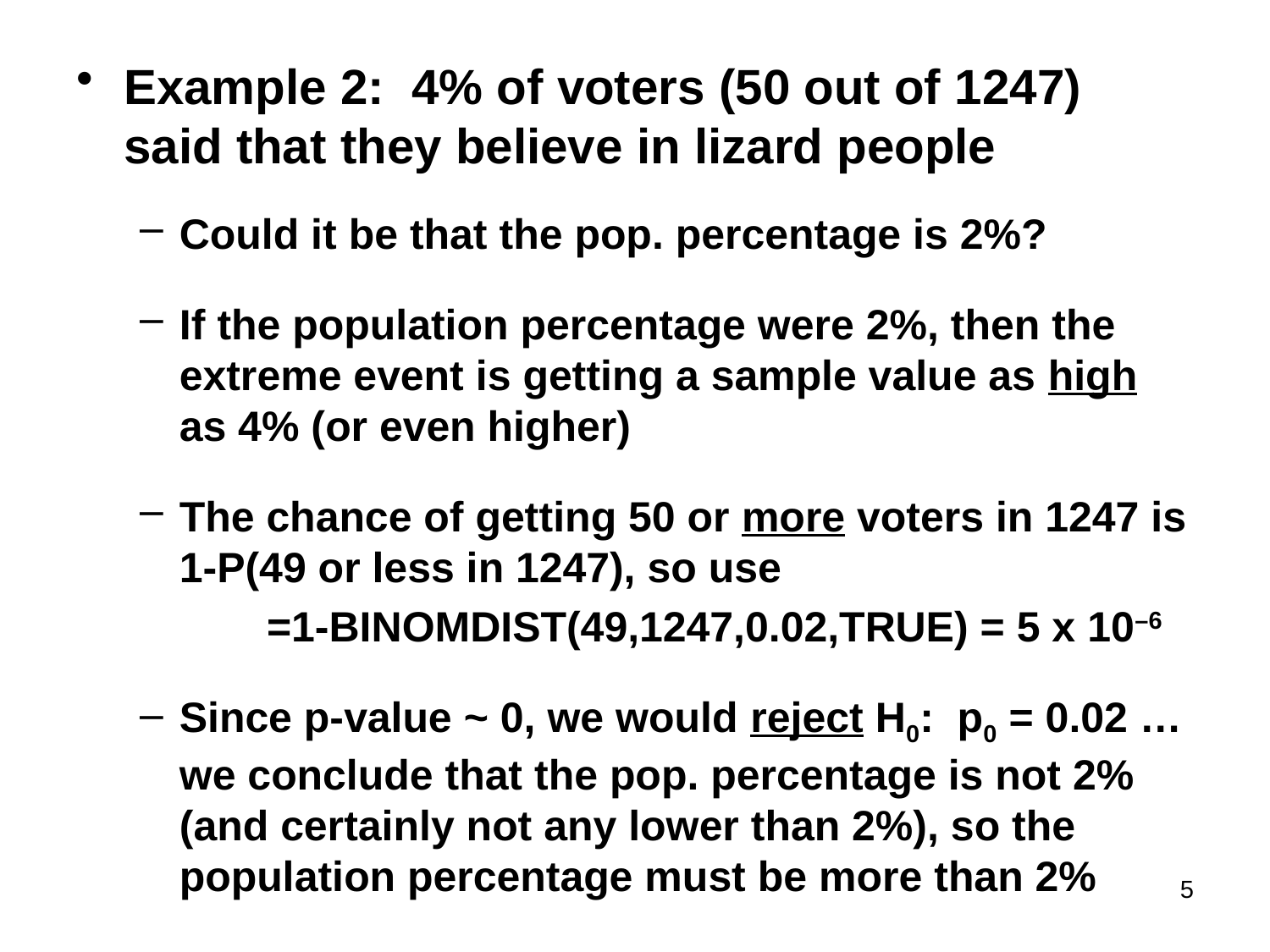

Example 2:  4% of voters (50 out of 1247) said that they believe in lizard people

Could it be that the pop. percentage is 2%?

If the population percentage were 2%, then the extreme event is getting a sample value as high as 4% (or even higher)

The chance of getting 50 or more voters in 1247 is 1-P(49 or less in 1247), so use
	=1-BINOMDIST(49,1247,0.02,TRUE) = 5 x 10–6

Since p-value ~ 0, we would reject H0:  p0 = 0.02 … we conclude that the pop. percentage is not 2% (and certainly not any lower than 2%), so the population percentage must be more than 2%
5
#